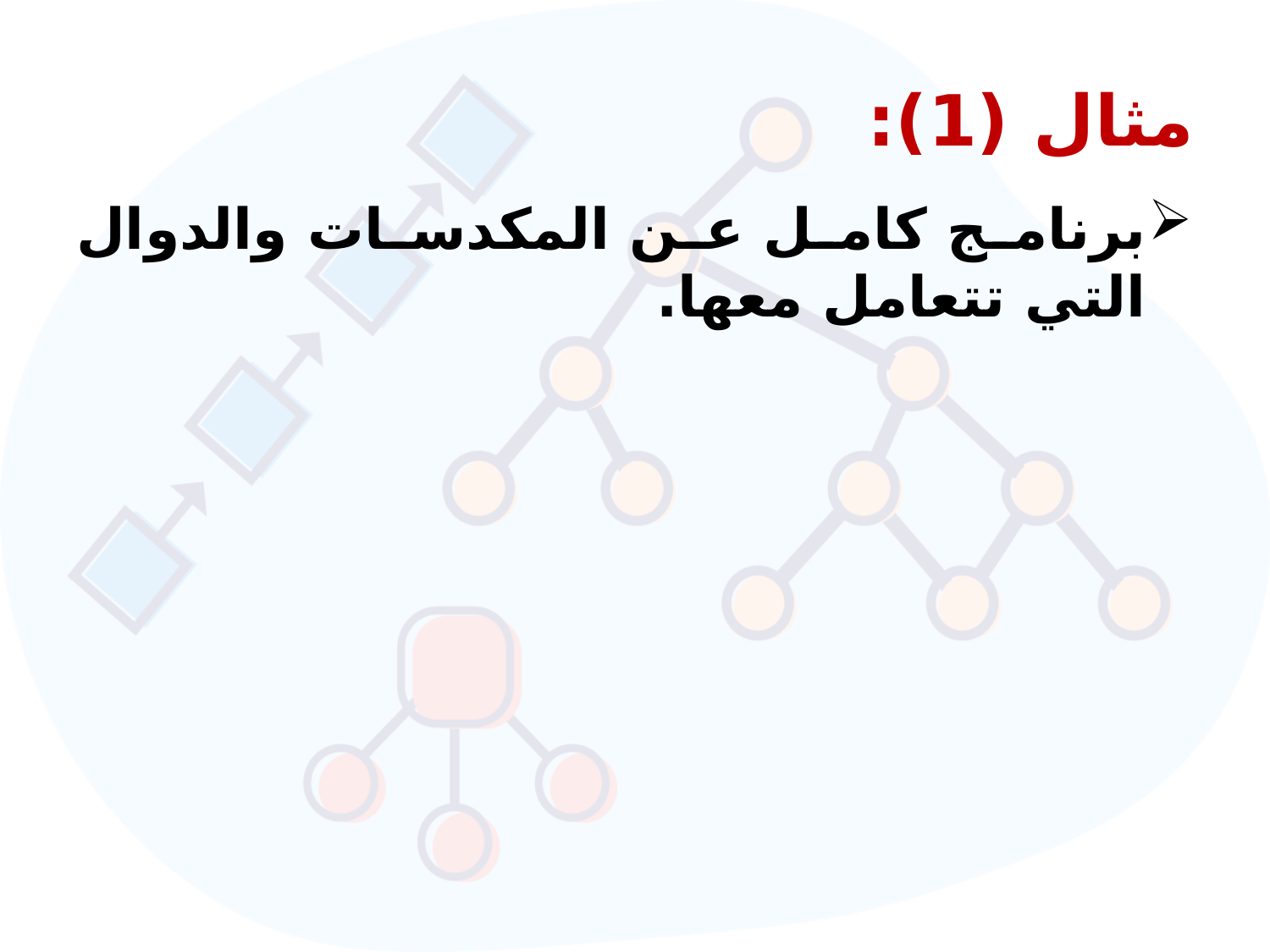

# مثال (1):
برنامج كامل عن المكدسات والدوال التي تتعامل معها.